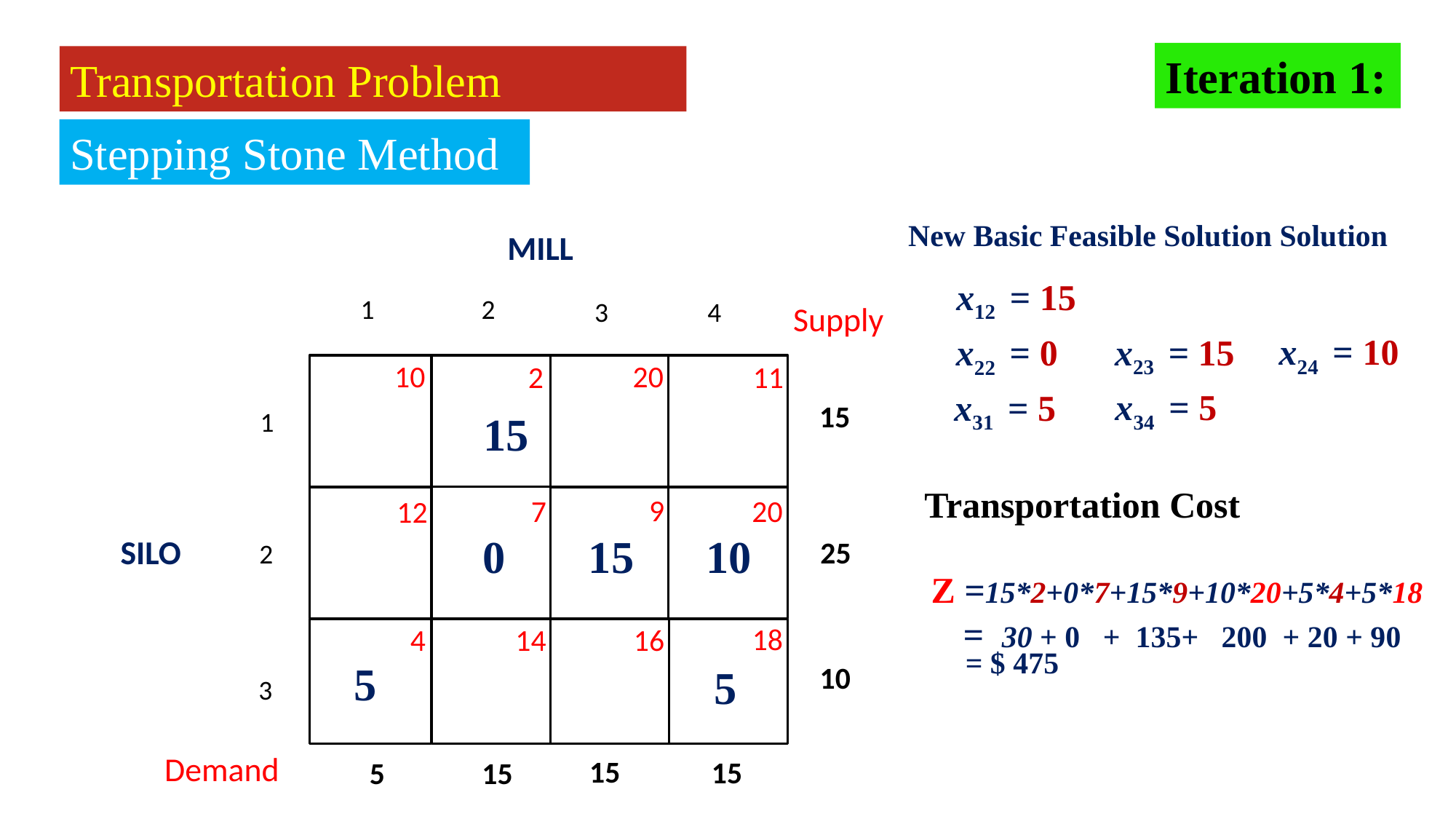

Iteration 1:
Transportation Problem
Stepping Stone Method
New Basic Feasible Solution Solution
MILL
2
1
4
3

1
2
3

x12  = 15
Supply
x24  = 10
x23  = 15
x22  = 0
10
20
11
2
12
9
7
20
16
18
14
4
15
x34  = 5
x31  = 5
15
Transportation Cost
25
SILO
15
10
0
Z =15*2+0*7+15*9+10*20+5*4+5*18
=  30 + 0   +  135+   200  + 20 + 90
10
= $ 475
5
5
15
15
5
15
Demand